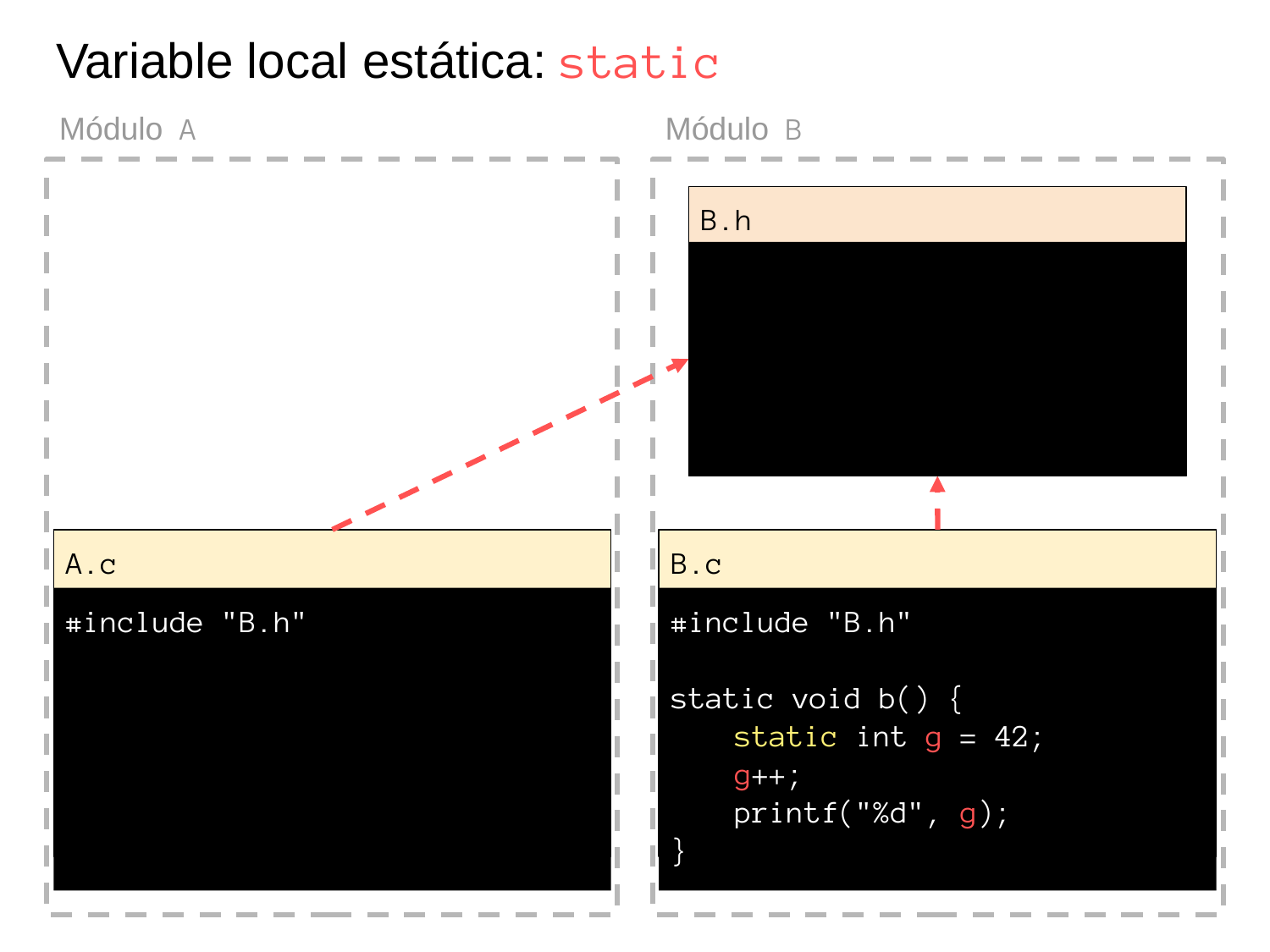

Variable local estática: static
Módulo A
Módulo B

B.h

A.c
B.c
#include "B.h"

#include "B.h"

static void b() {
static int g = 42;
g++;
printf("%d", g);
}